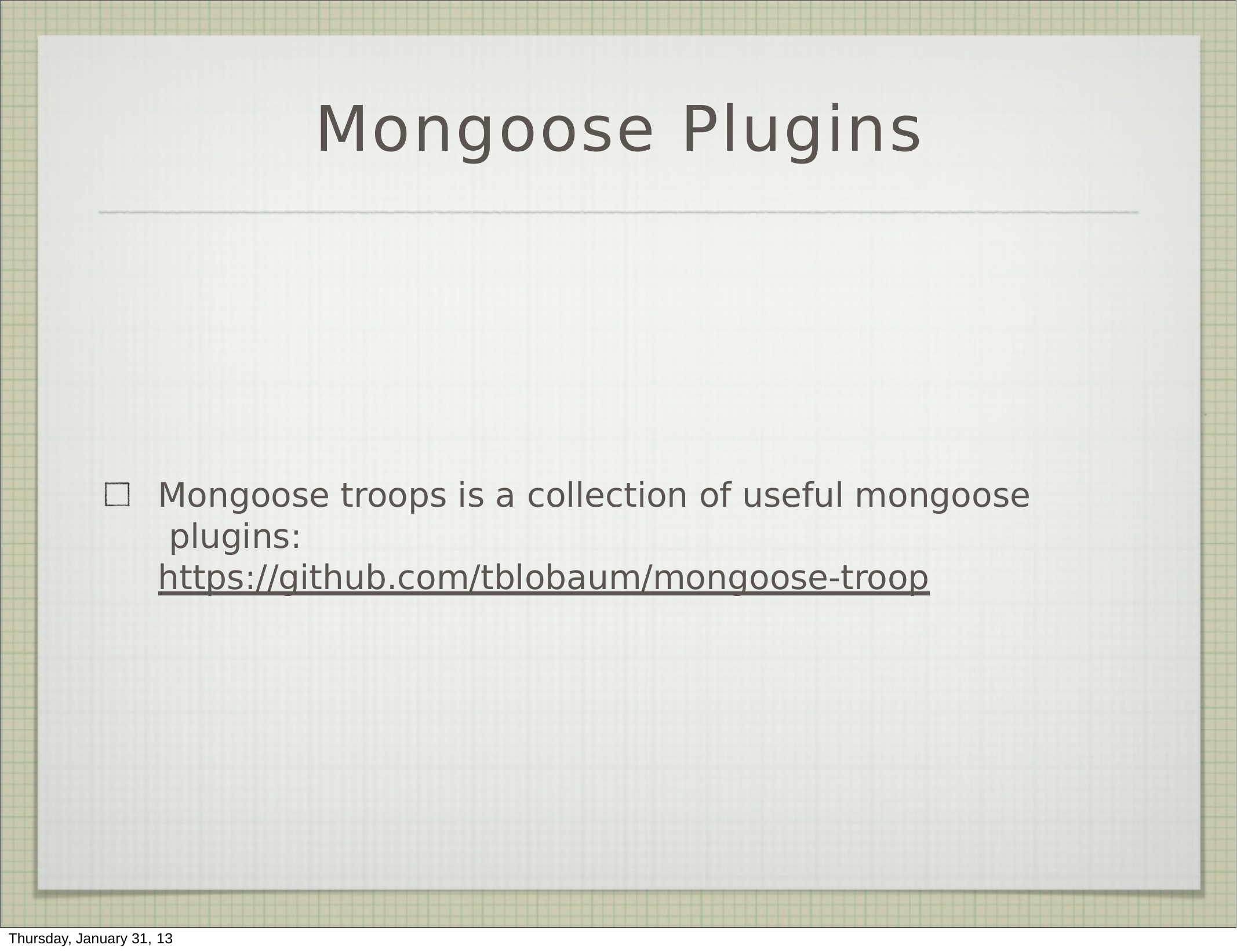

# Mongoose Plugins
Mongoose troops is a collection of useful mongoose  plugins:
https://github.com/tblobaum/mongoose-troop

Thursday, January 31, 13